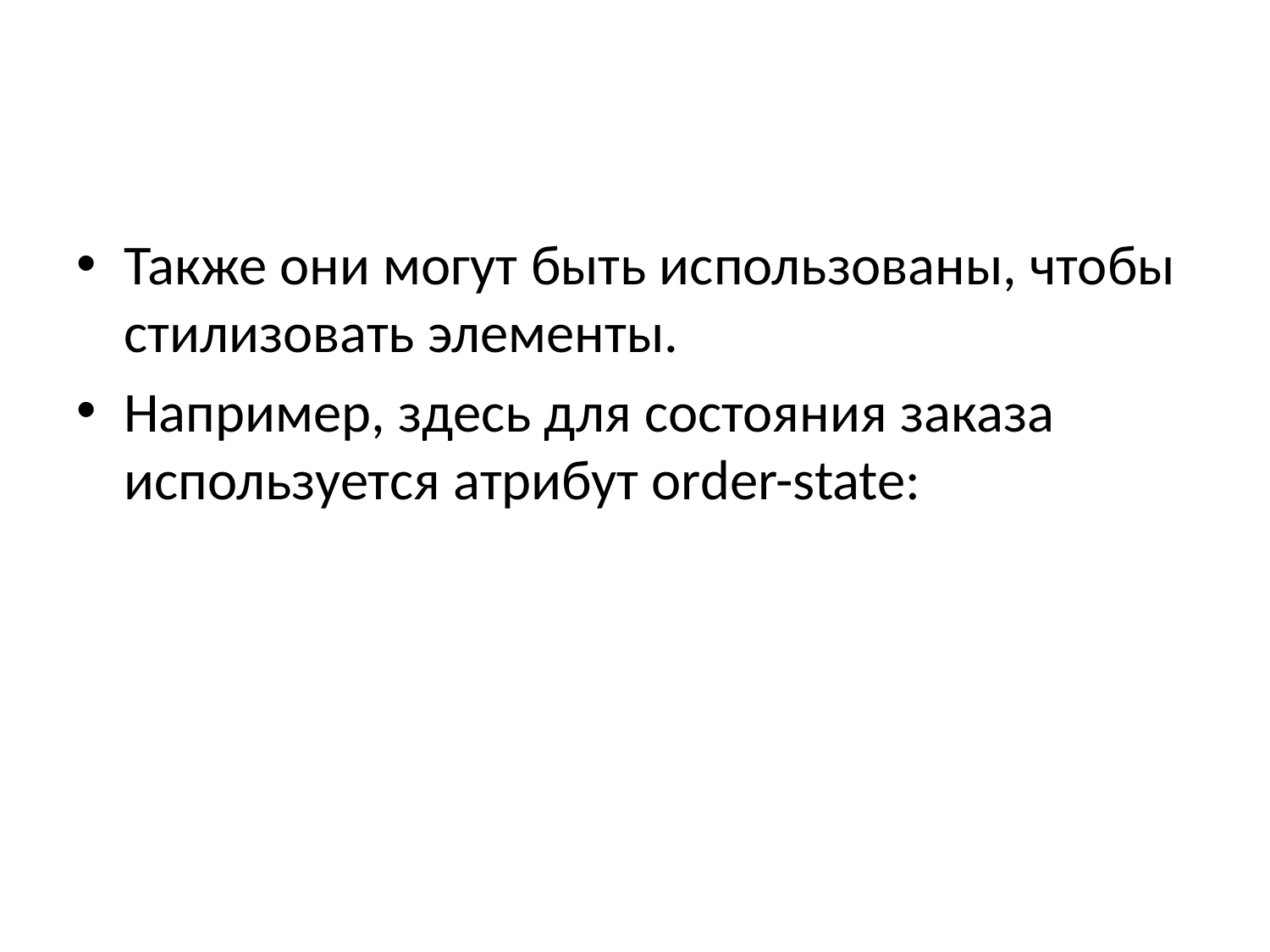

Также они могут быть использованы, чтобы стилизовать элементы.
Например, здесь для состояния заказа используется атрибут order-state: